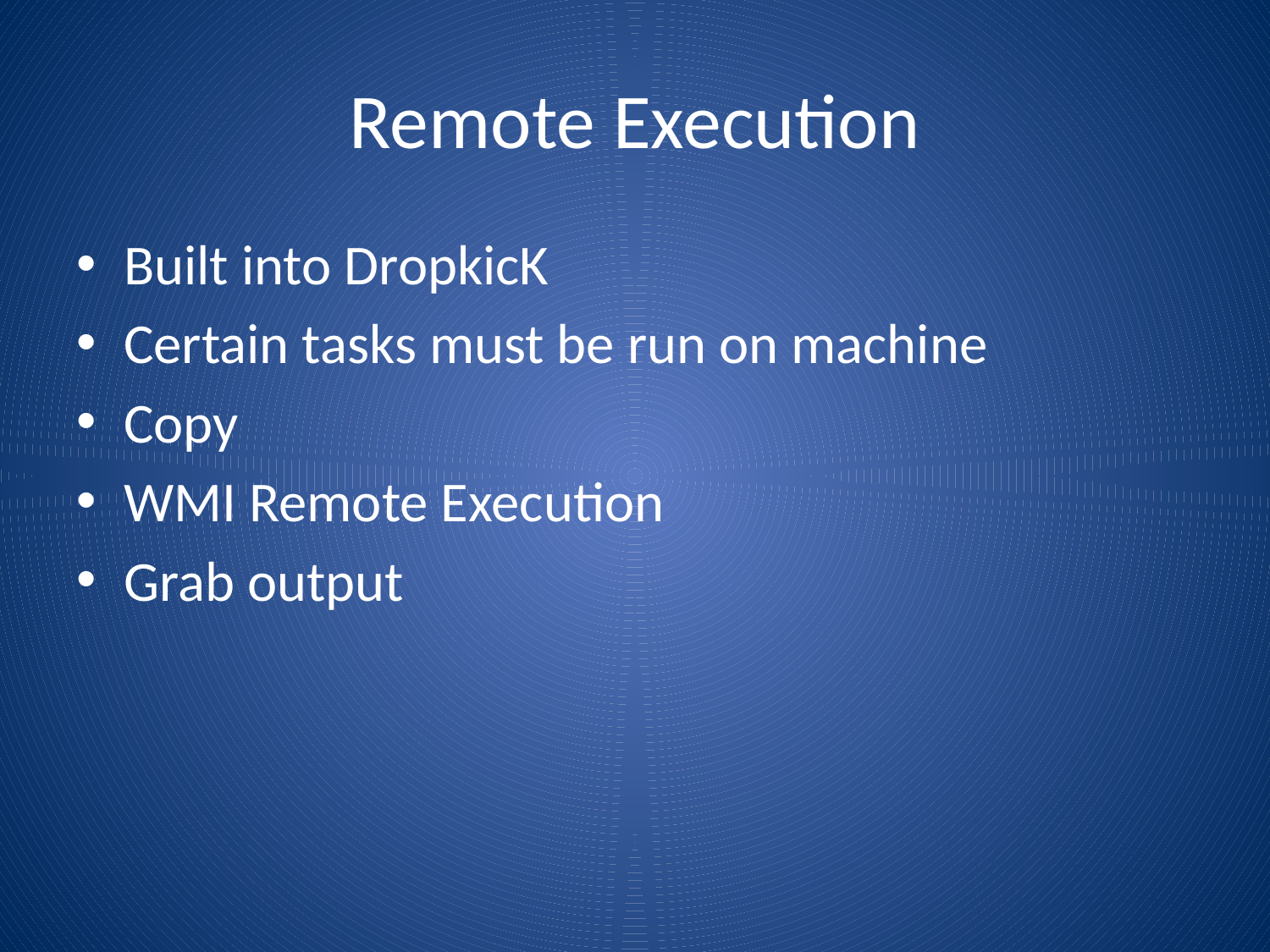

# Remote Execution
Built into DropkicK
Certain tasks must be run on machine
Copy
WMI Remote Execution
Grab output